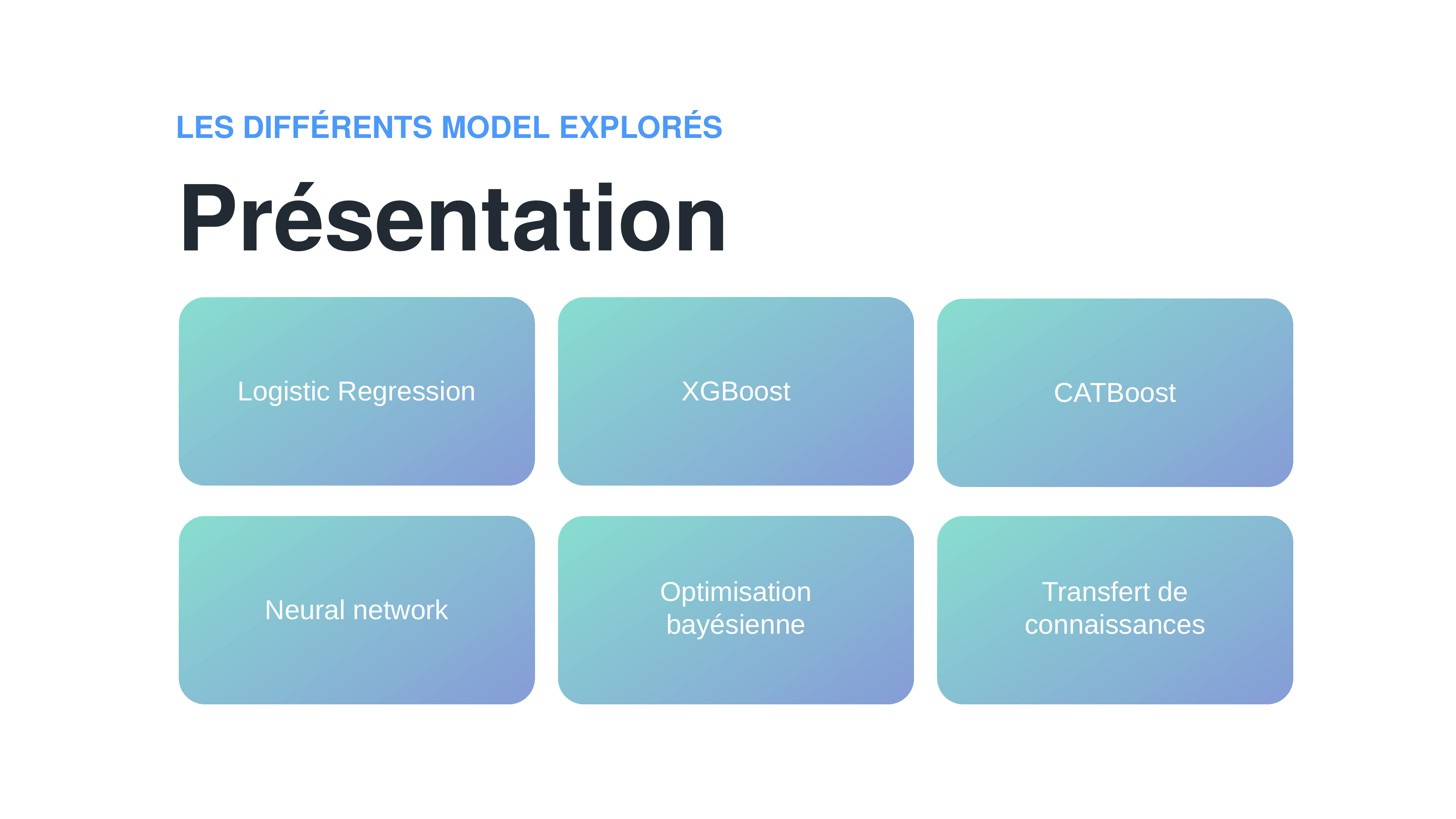

LES DIFFÉRENTS MODEL EXPLORÉS
Présentation

Logistic Regression

XGBoost

CATBoost

Neural network

Optimisation bayésienne

Transfert de connaissances